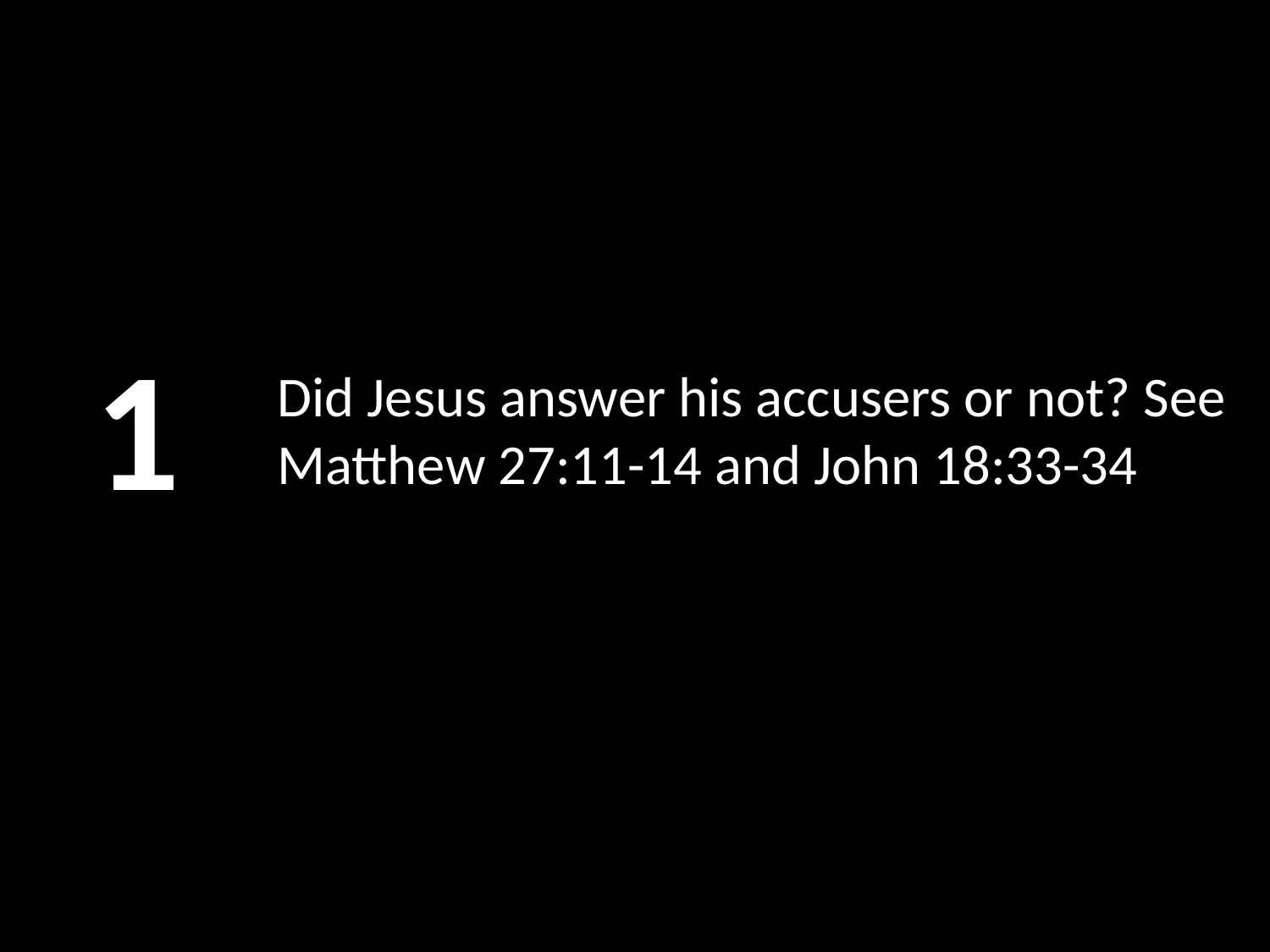

1
# Did Jesus answer his accusers or not? See Matthew 27:11-14 and John 18:33-34